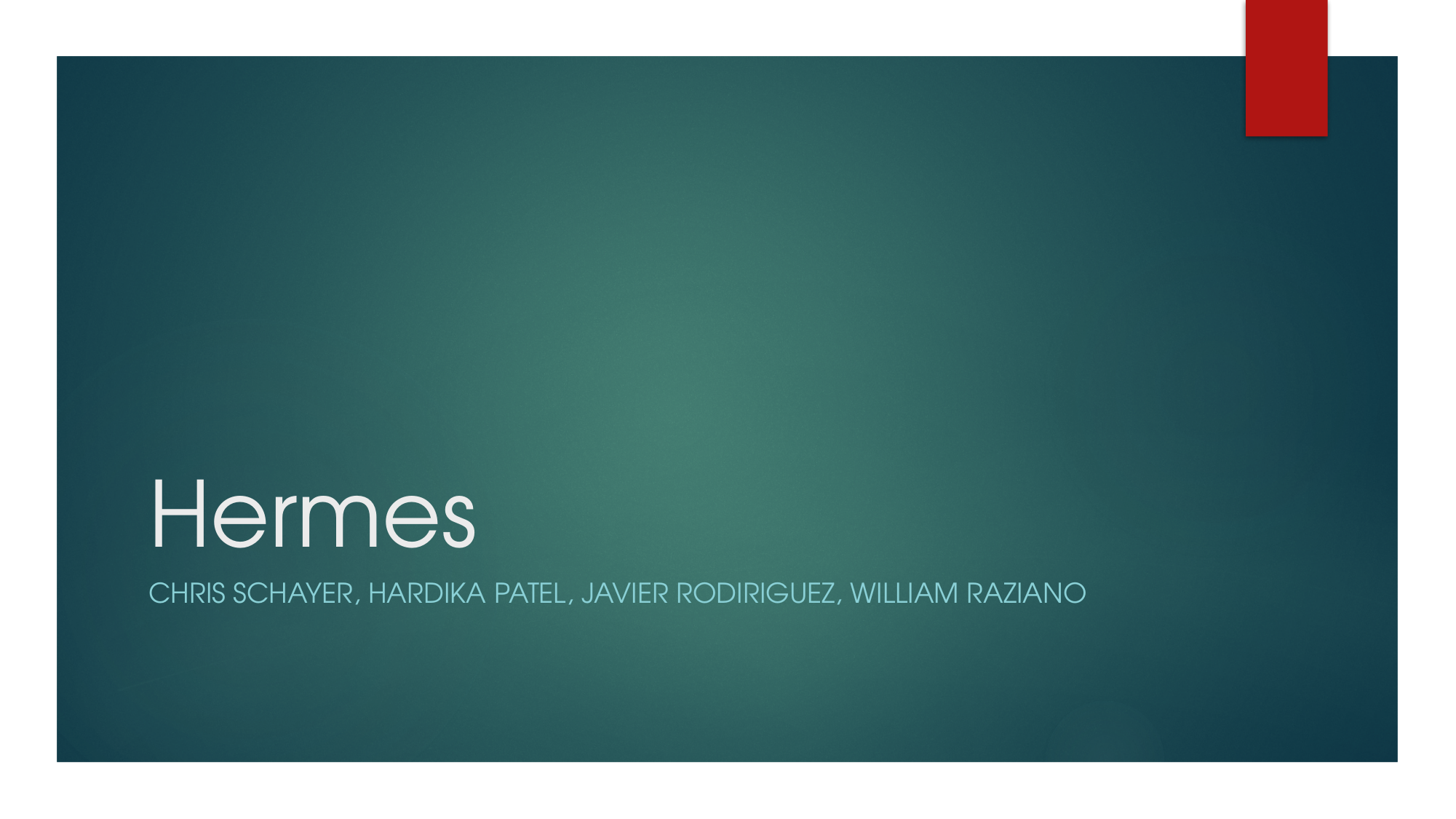

# Hermes
Chris Schayer, Hardika Patel, Javier Rodiriguez, William Raziano